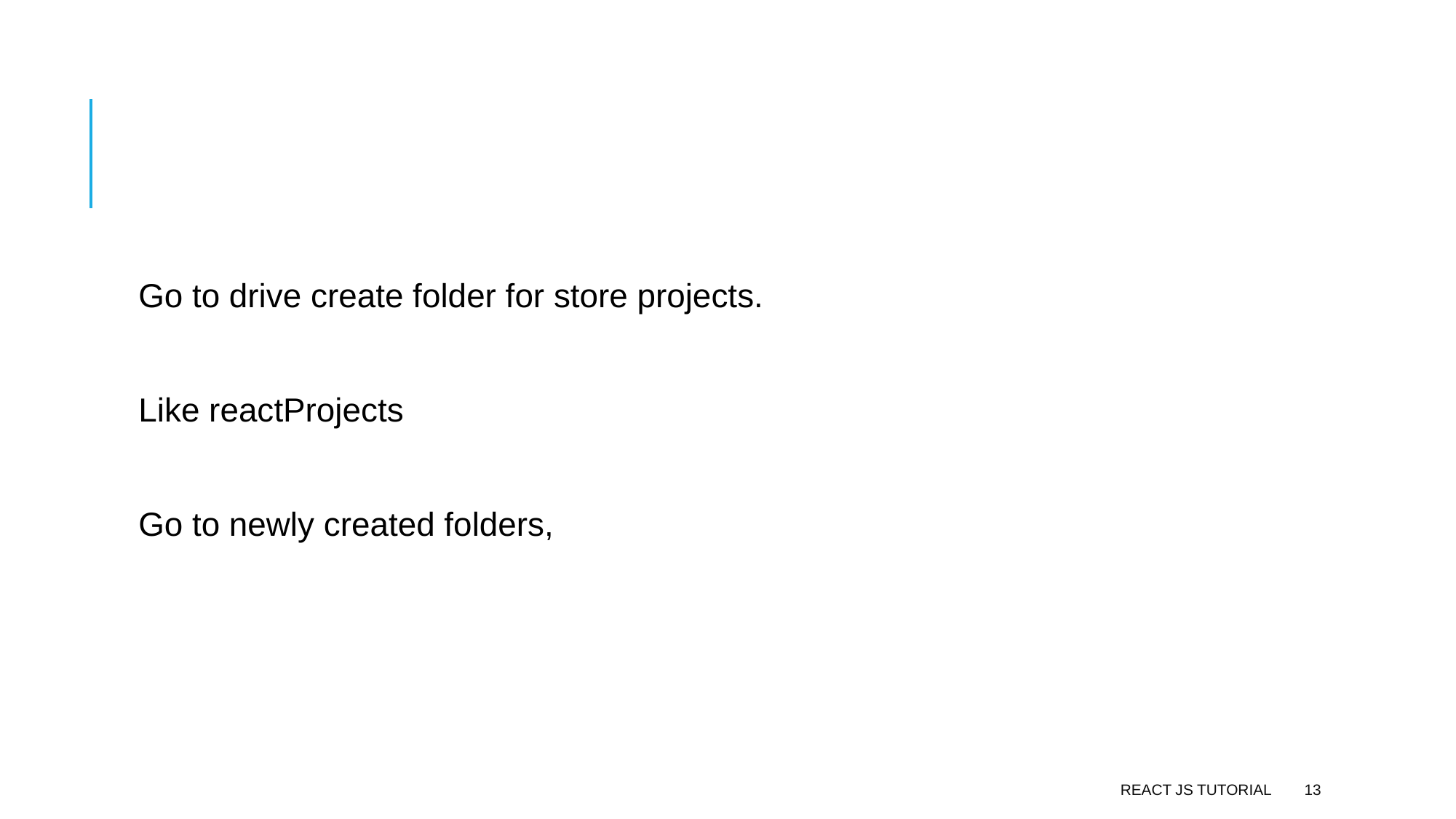

#
Go to drive create folder for store projects.

Like reactProjects

Go to newly created folders,
React JS Tutorial
13